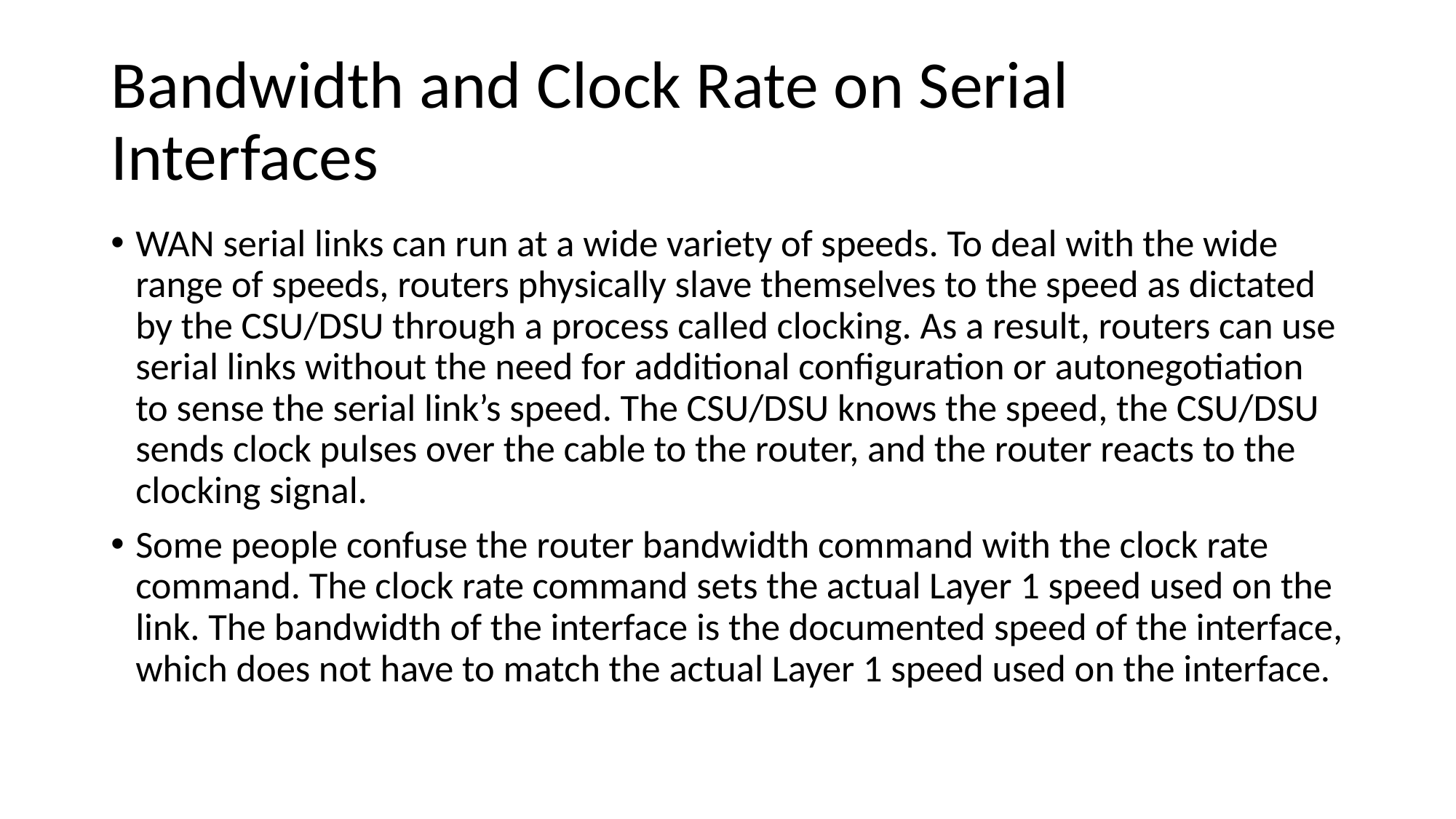

# Bandwidth and Clock Rate on Serial Interfaces
WAN serial links can run at a wide variety of speeds. To deal with the wide range of speeds, routers physically slave themselves to the speed as dictated by the CSU/DSU through a process called clocking. As a result, routers can use serial links without the need for additional configuration or autonegotiation to sense the serial link’s speed. The CSU/DSU knows the speed, the CSU/DSU sends clock pulses over the cable to the router, and the router reacts to the clocking signal.
Some people confuse the router bandwidth command with the clock rate command. The clock rate command sets the actual Layer 1 speed used on the link. The bandwidth of the interface is the documented speed of the interface, which does not have to match the actual Layer 1 speed used on the interface.